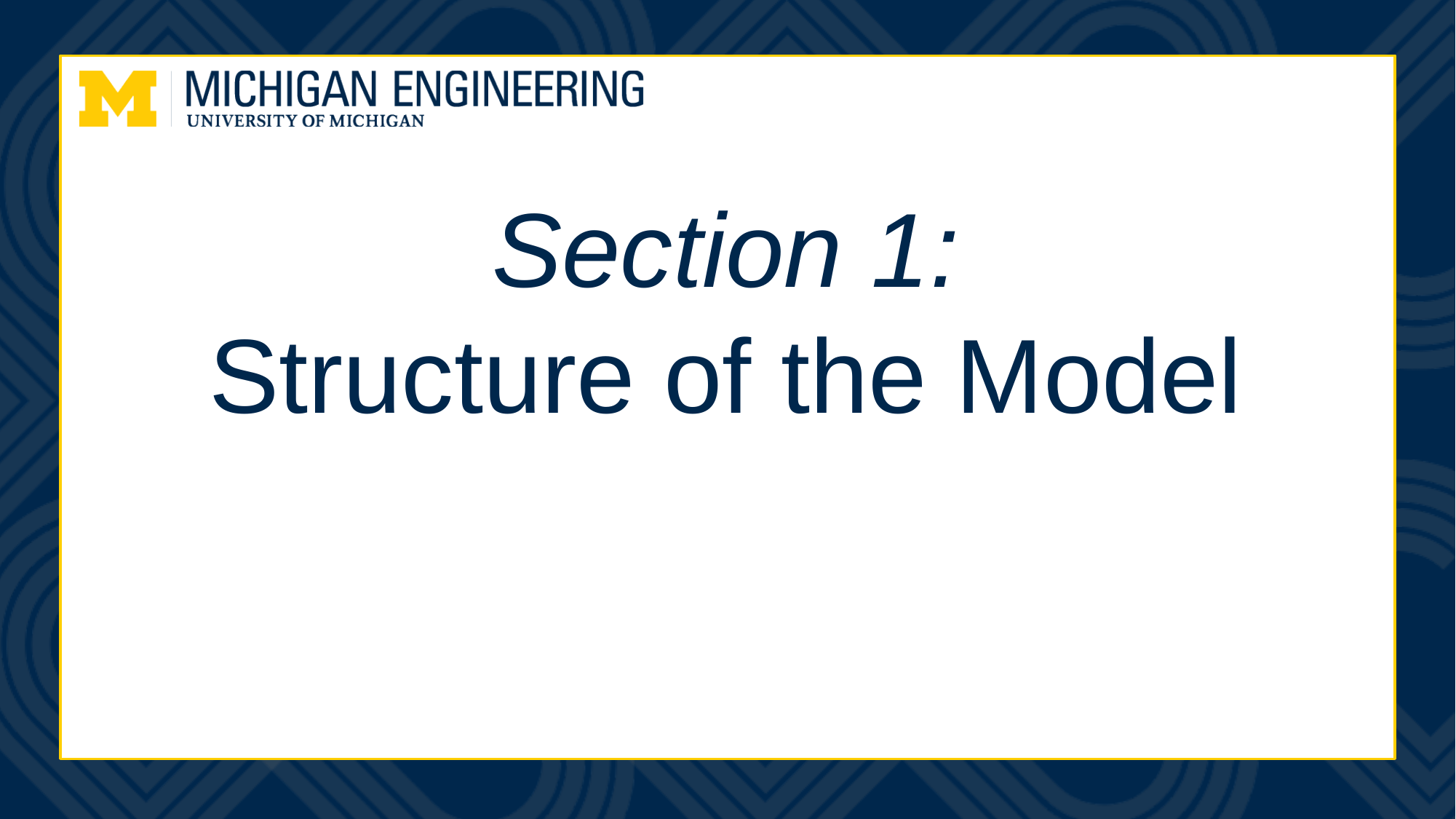

# Section 1: Structure of the Model